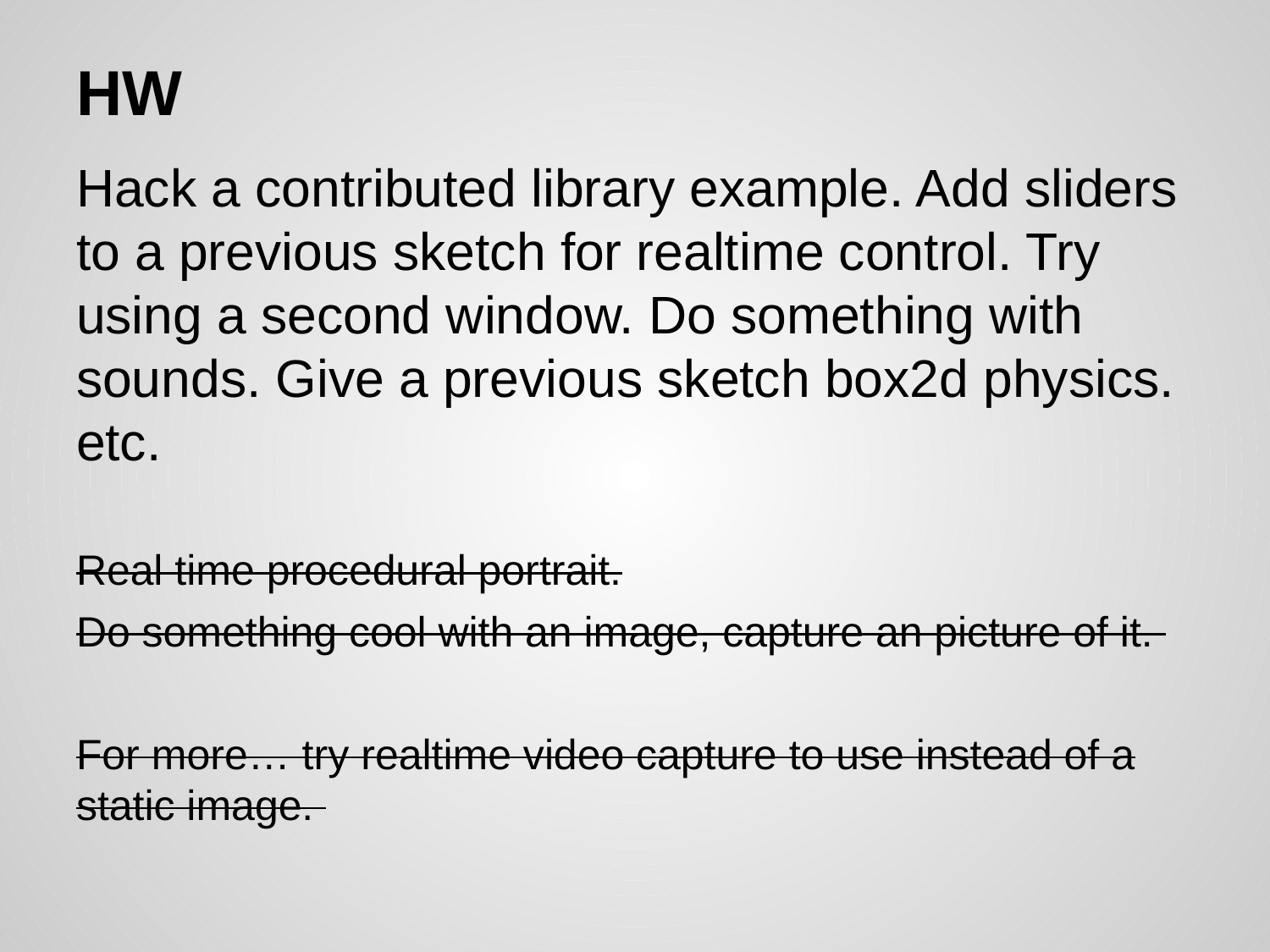

# HW
Hack a contributed library example. Add sliders to a previous sketch for realtime control. Try using a second window. Do something with sounds. Give a previous sketch box2d physics. etc.

Real time procedural portrait.
Do something cool with an image, capture an picture of it.

For more… try realtime video capture to use instead of a static image.